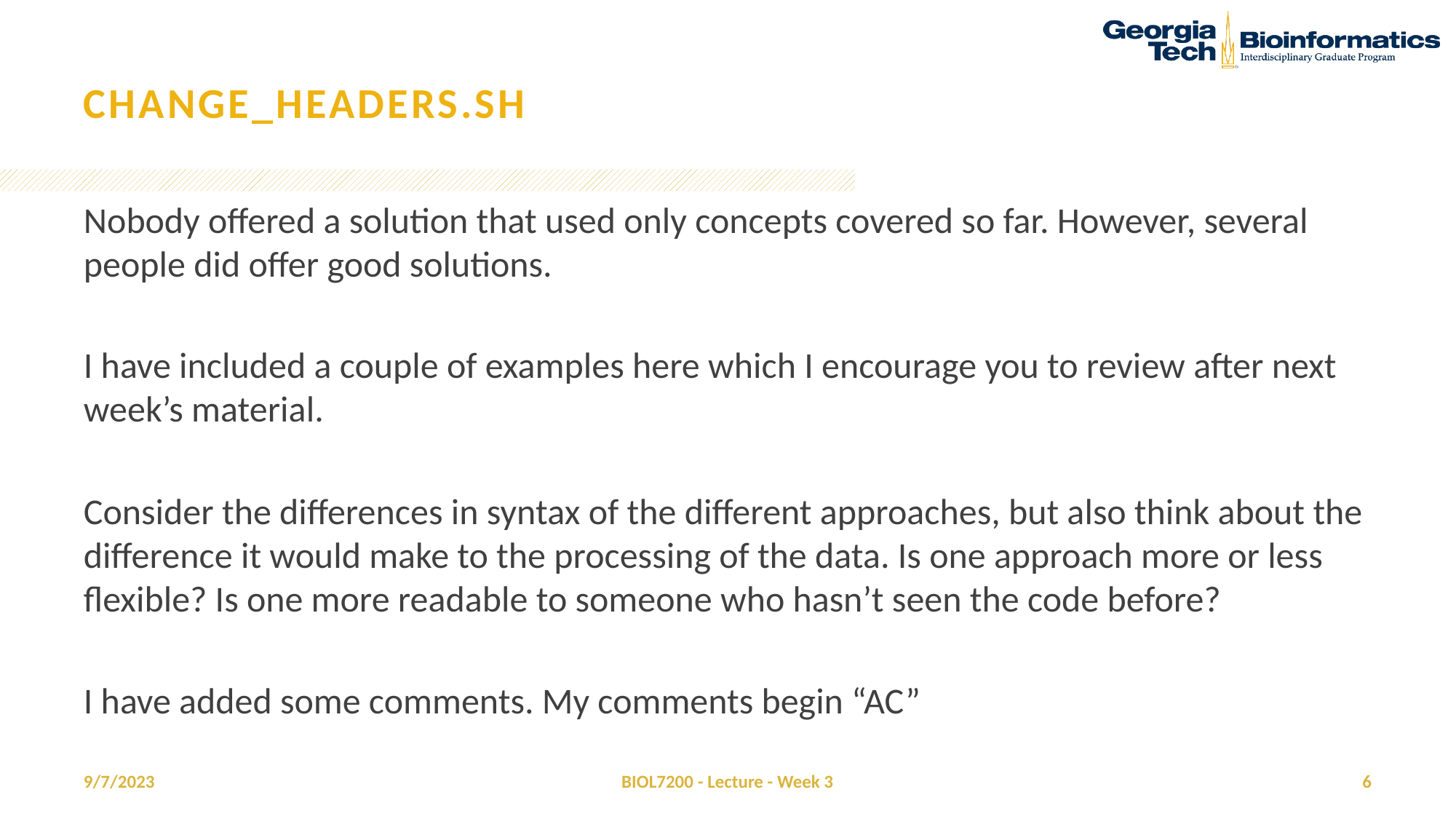

# Change_headers.sh
Nobody offered a solution that used only concepts covered so far. However, several people did offer good solutions.

I have included a couple of examples here which I encourage you to review after next week’s material.

Consider the differences in syntax of the different approaches, but also think about the difference it would make to the processing of the data. Is one approach more or less flexible? Is one more readable to someone who hasn’t seen the code before?

I have added some comments. My comments begin “AC”
9/7/2023
BIOL7200 - Lecture - Week 3
6